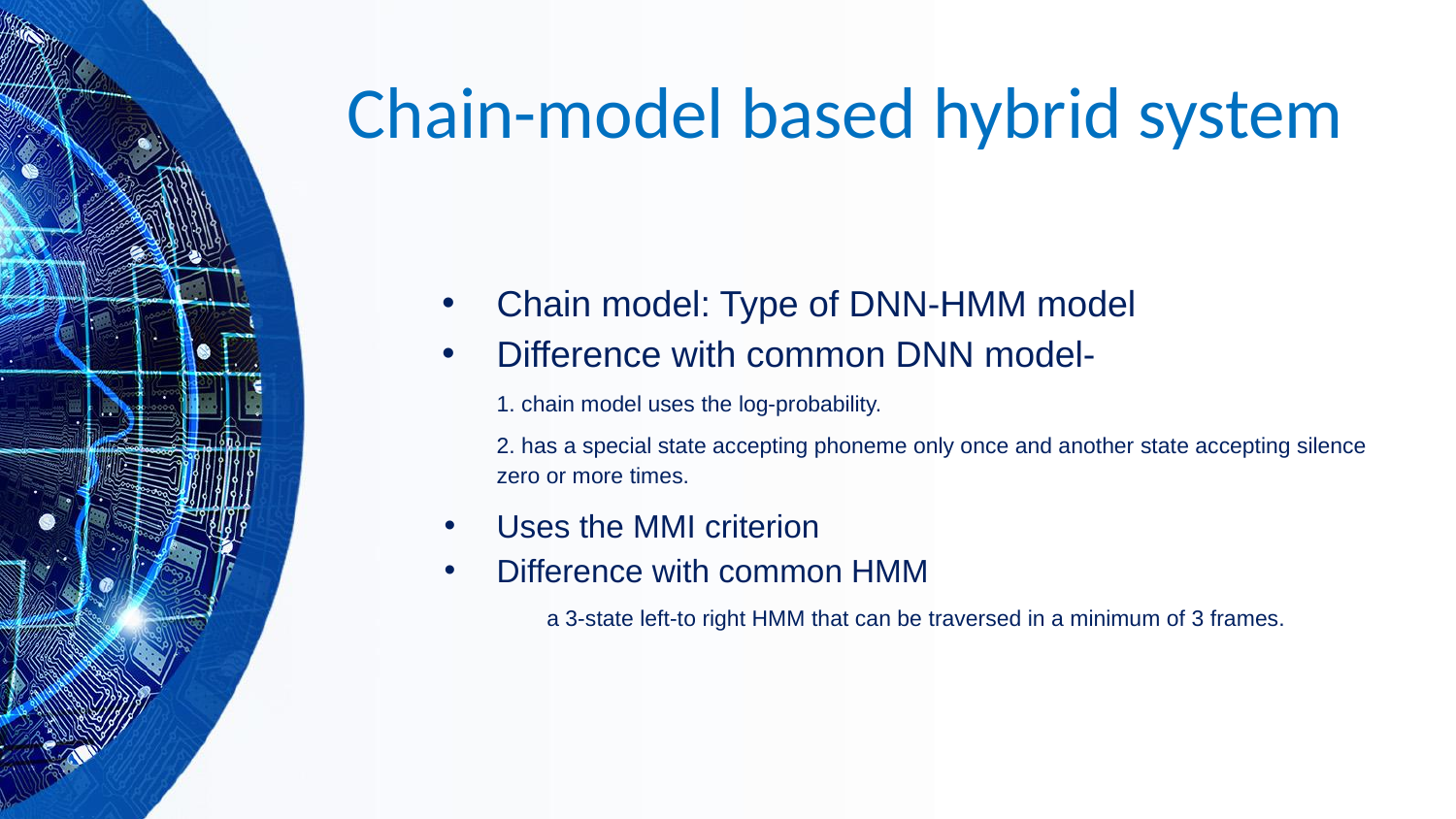

# Chain-model based hybrid system

Chain model: Type of DNN-HMM model
Difference with common DNN model-
1. chain model uses the log-probability.
2. has a special state accepting phoneme only once and another state accepting silence zero or more times.
Uses the MMI criterion
Difference with common HMM
a 3-state left-to right HMM that can be traversed in a minimum of 3 frames.